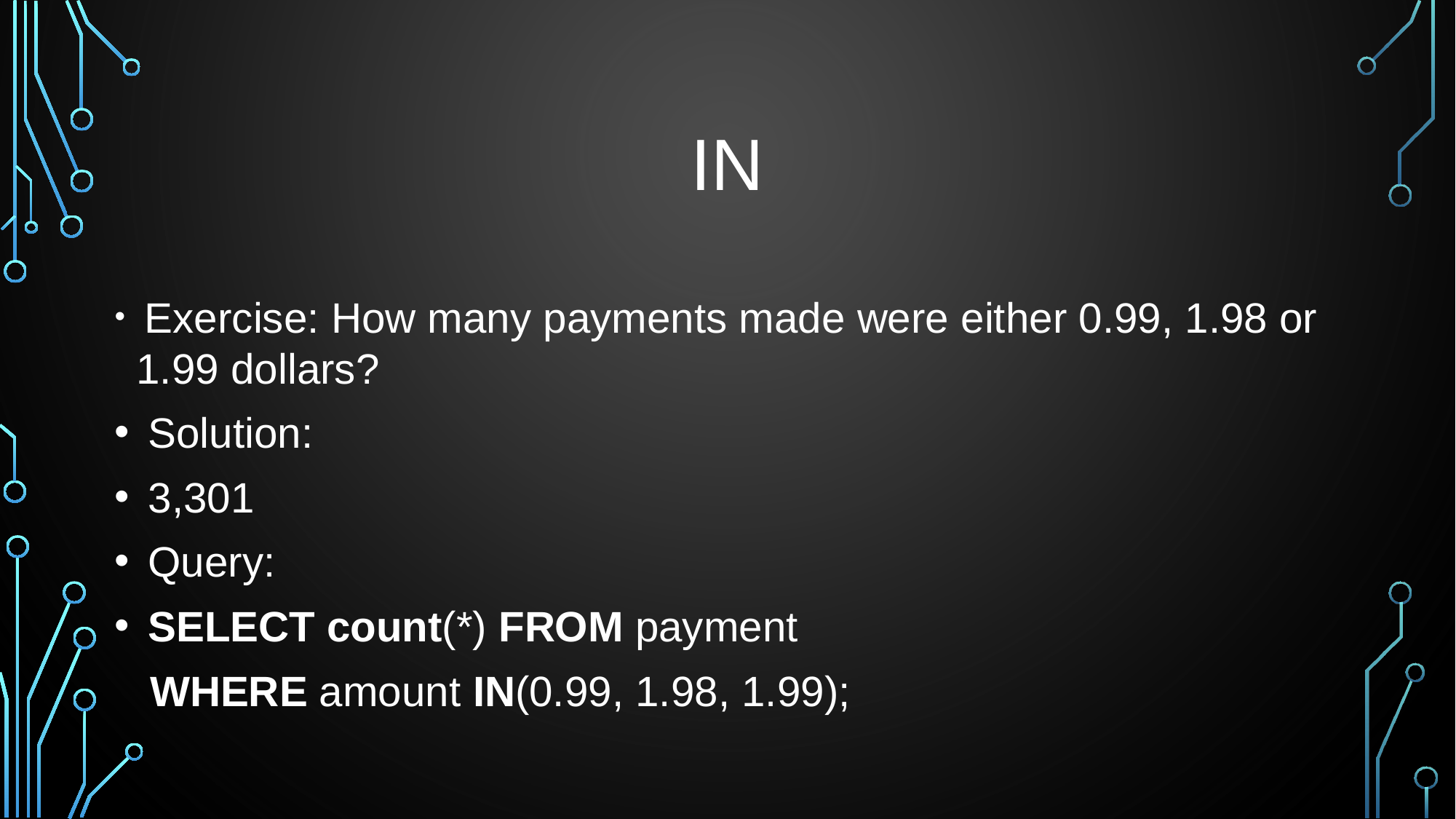

# IN
 Exercise: How many payments made were either 0.99, 1.98 or 1.99 dollars?
 Solution:
 3,301
 Query:
 SELECT count(*) FROM payment
   WHERE amount IN(0.99, 1.98, 1.99);